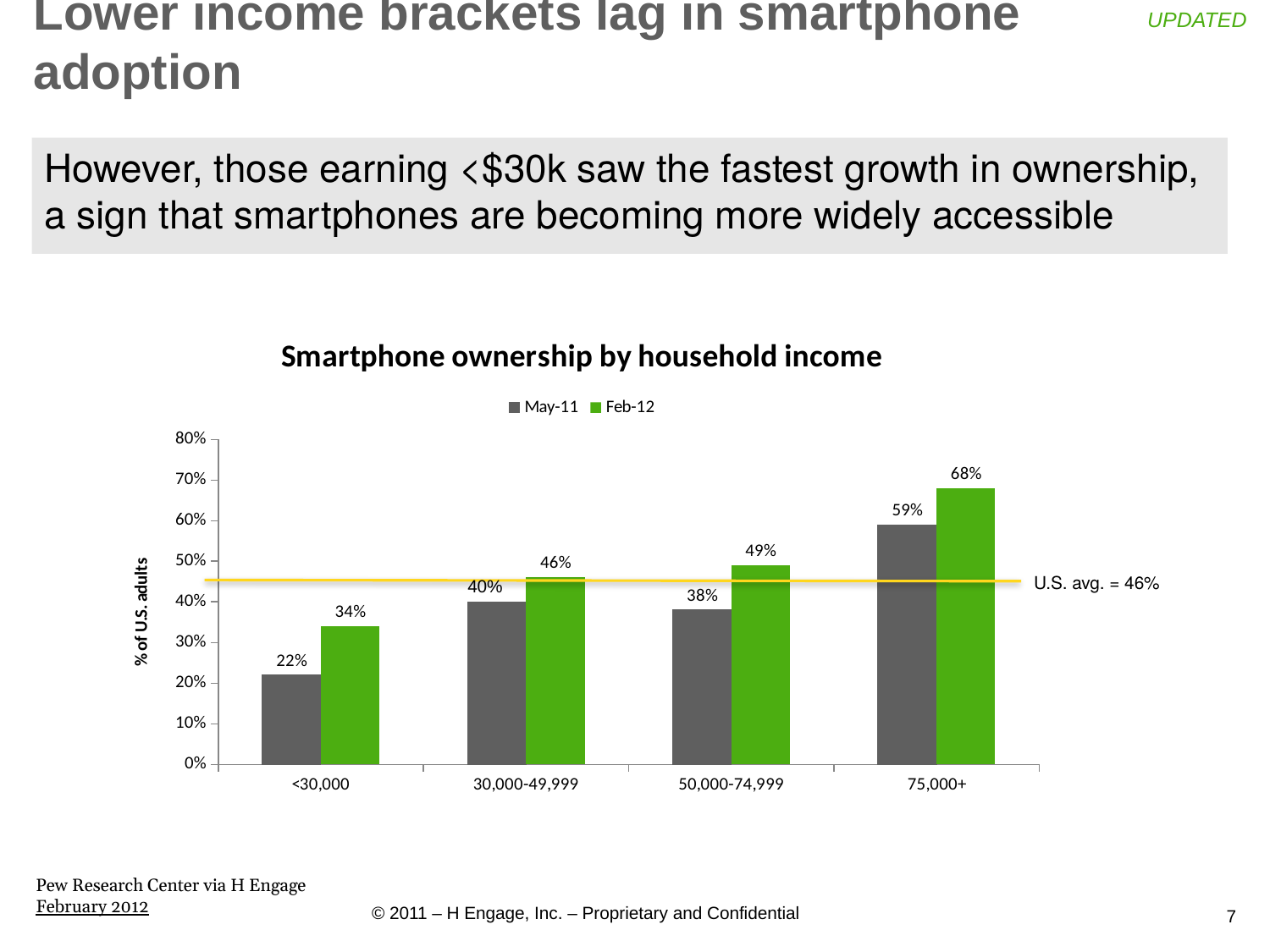

UPDATED
# Lower income brackets lag in smartphone adoption
However, those earning <$30k saw the fastest growth in ownership, a sign that smartphones are becoming more widely accessible

### Chart: Smartphone ownership by household income

| Category | May-11 | Feb-12 |
|---|---|---|
| <30,000 | 0.22 | 0.34 |
| 30,000-49,999 | 0.4 | 0.46 |
| 50,000-74,999 | 0.38 | 0.49 |
| 75,000+ | 0.59 | 0.68 |
U.S. avg. = 46%
40%
Pew Research Center via H Engage
February 2012
7